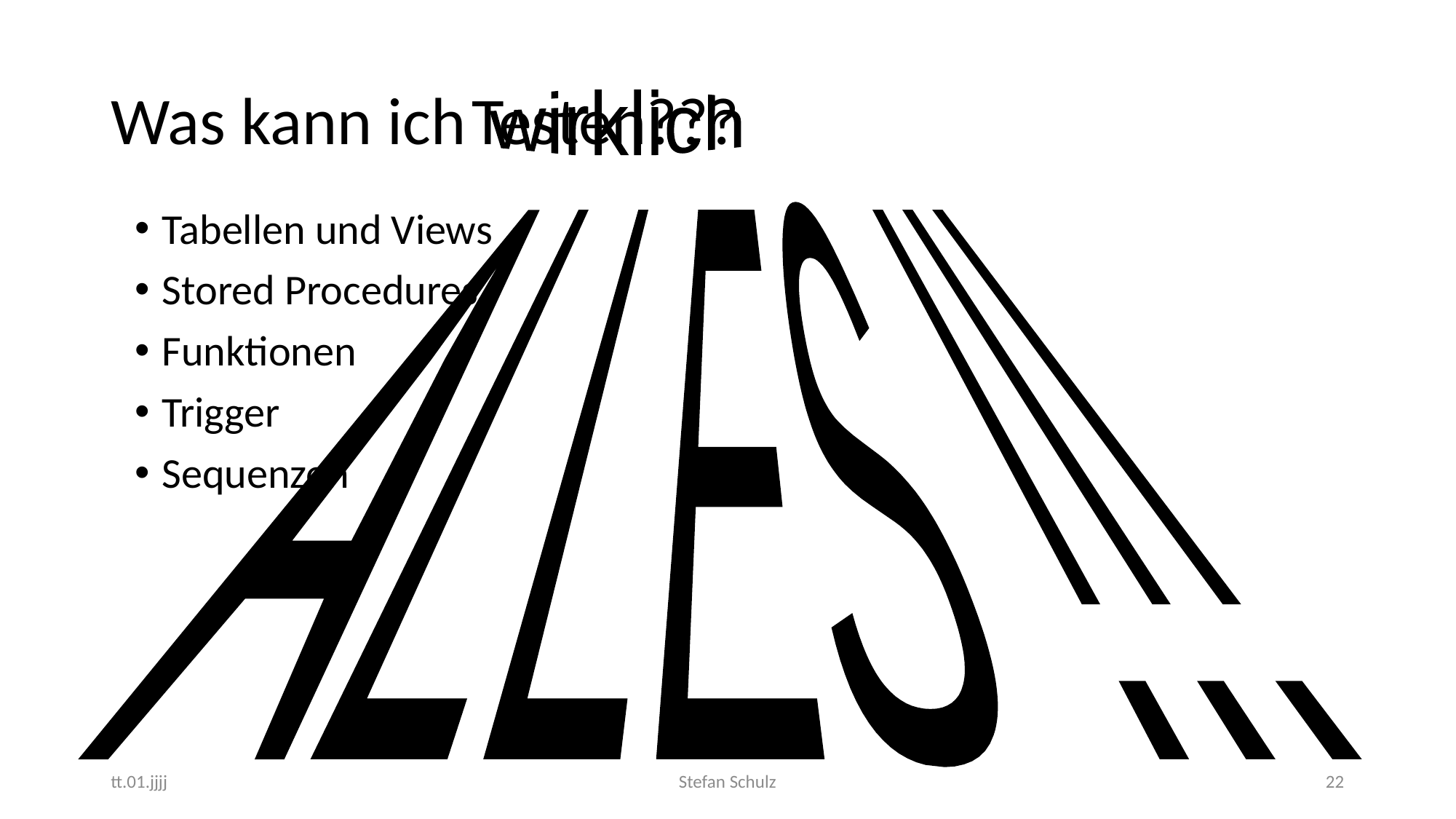

Testen???
# Was kann ich
wirklich
ALLES !!!
Tabellen und Views
Stored Procedures
Funktionen
Trigger
Sequenzen
tt.01.jjjj
Stefan Schulz
22